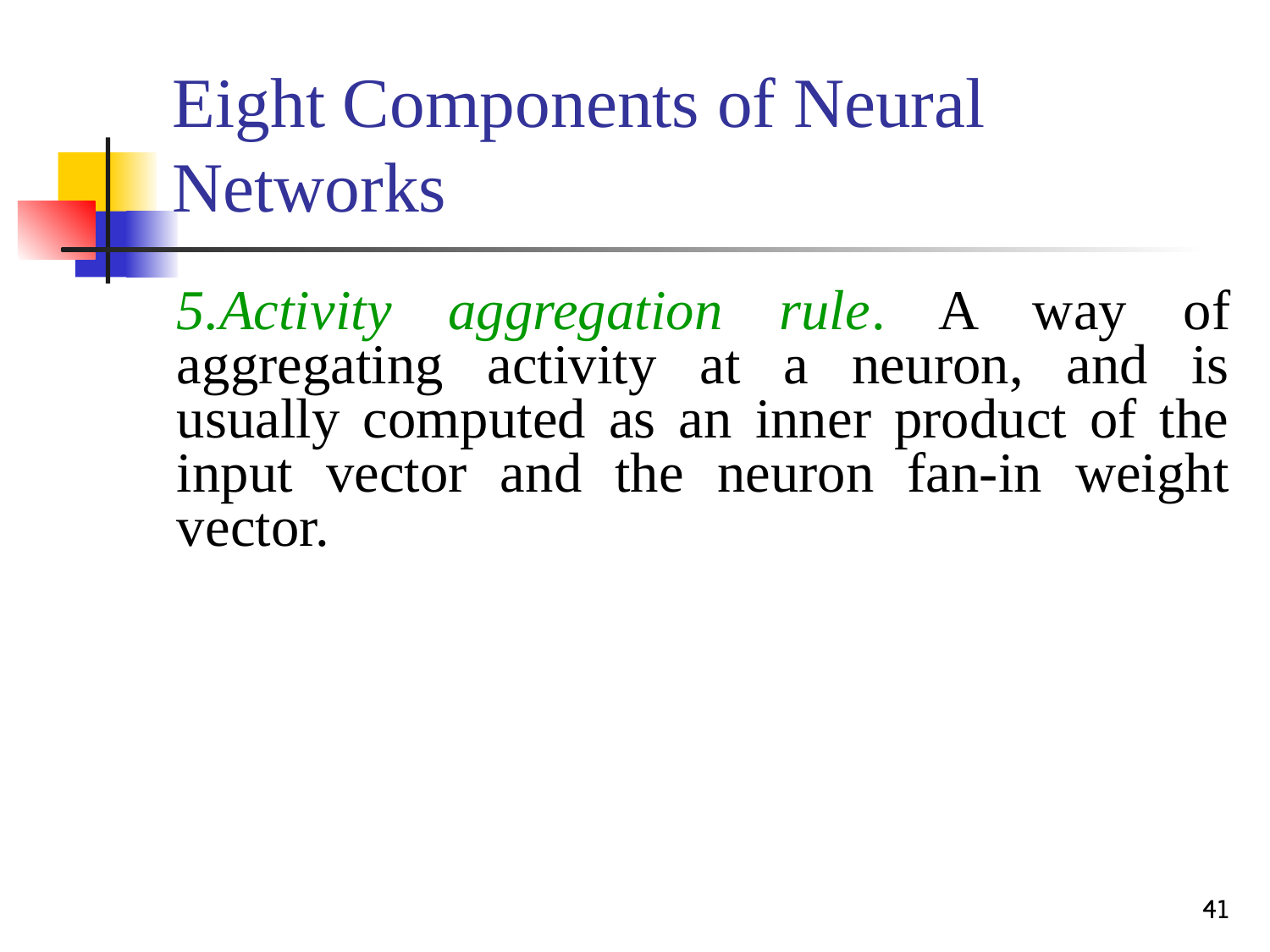

# Eight Components of Neural Networks
5.Activity aggregation rule. A way of aggregating activity at a neuron, and is usually computed as an inner product of the input vector and the neuron fan-in weight vector.
41